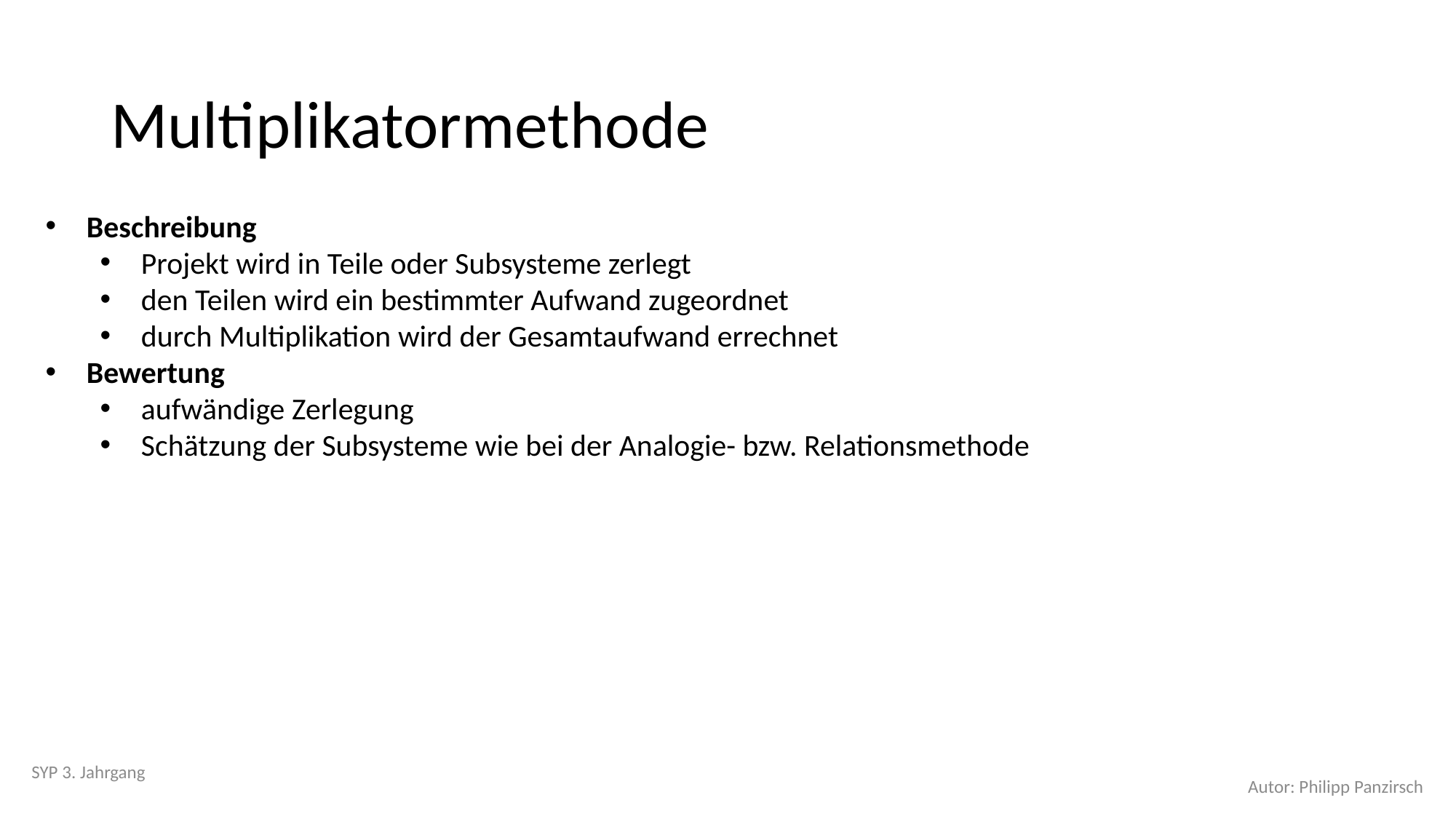

# Multiplikatormethode
Beschreibung
Projekt wird in Teile oder Subsysteme zerlegt
den Teilen wird ein bestimmter Aufwand zugeordnet
durch Multiplikation wird der Gesamtaufwand errechnet
Bewertung
aufwändige Zerlegung
Schätzung der Subsysteme wie bei der Analogie- bzw. Relationsmethode

SYP 3. Jahrgang
Autor: Philipp Panzirsch